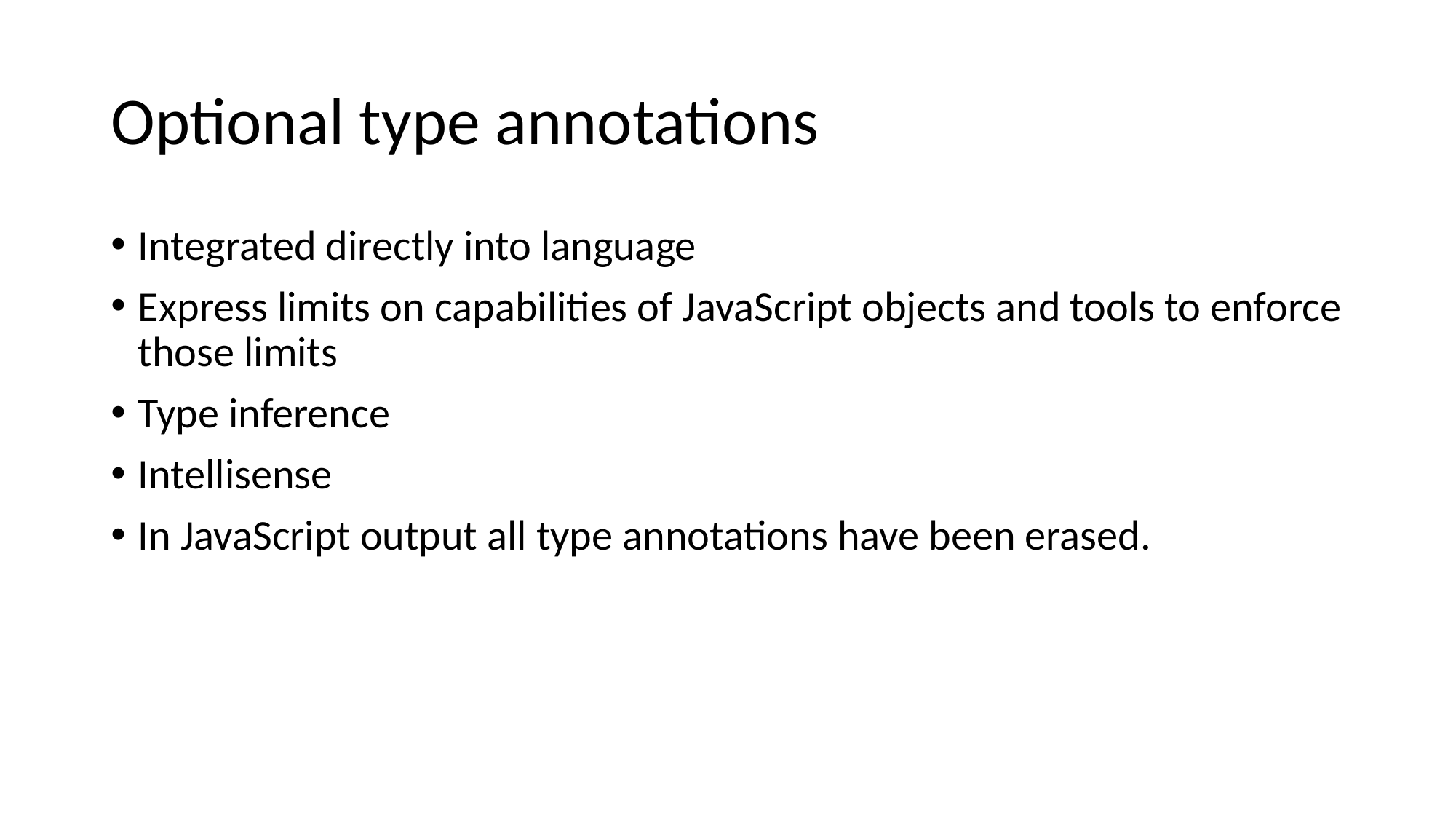

# Optional type annotations
Integrated directly into language
Express limits on capabilities of JavaScript objects and tools to enforce those limits
Type inference
Intellisense
In JavaScript output all type annotations have been erased.